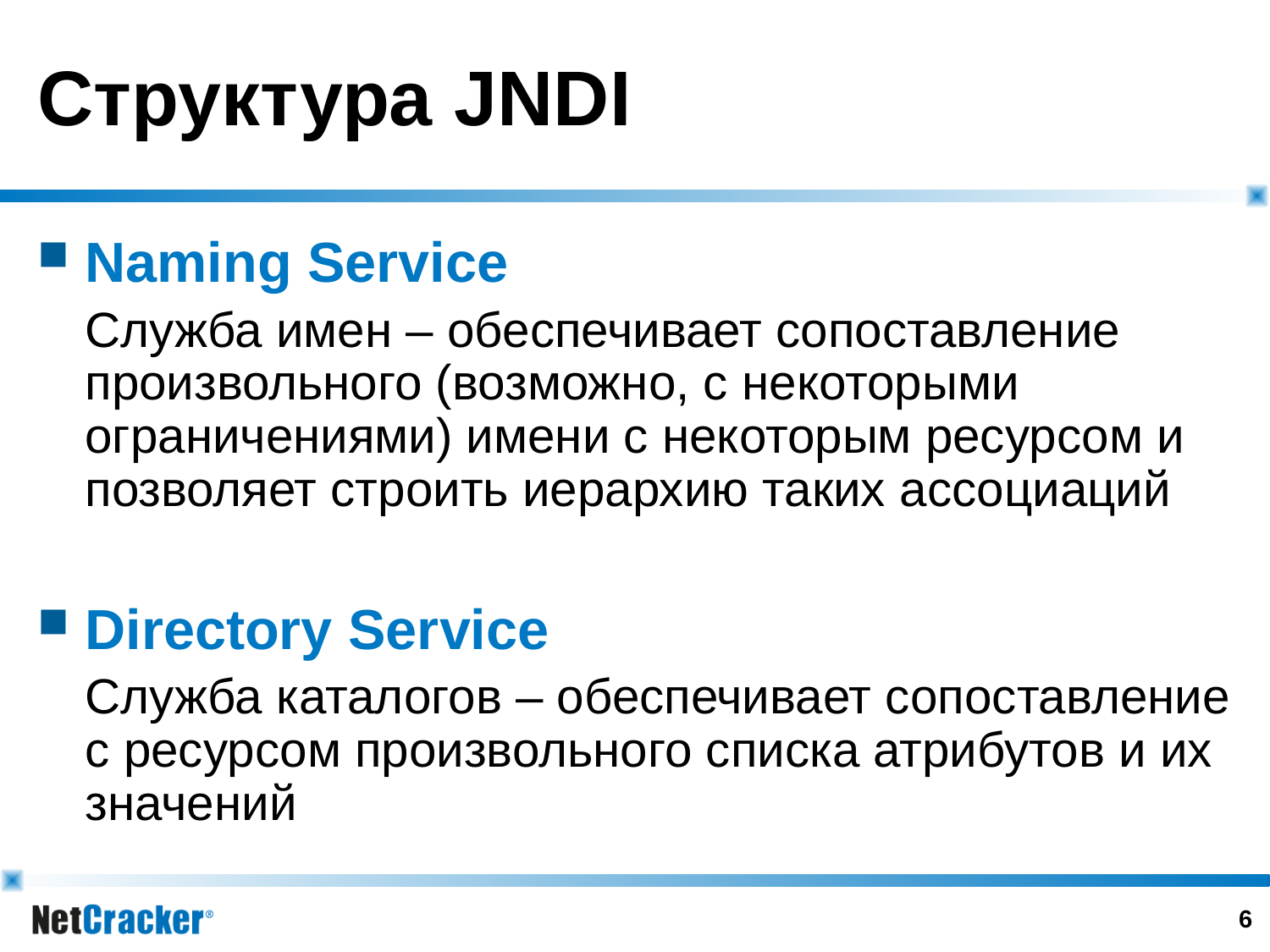

# Структура JNDI
Naming Service
	Служба имен – обеспечивает сопоставление произвольного (возможно, с некоторыми ограничениями) имени с некоторым ресурсом и позволяет строить иерархию таких ассоциаций

Directory Service
	Служба каталогов – обеспечивает сопоставление с ресурсом произвольного списка атрибутов и их значений
6